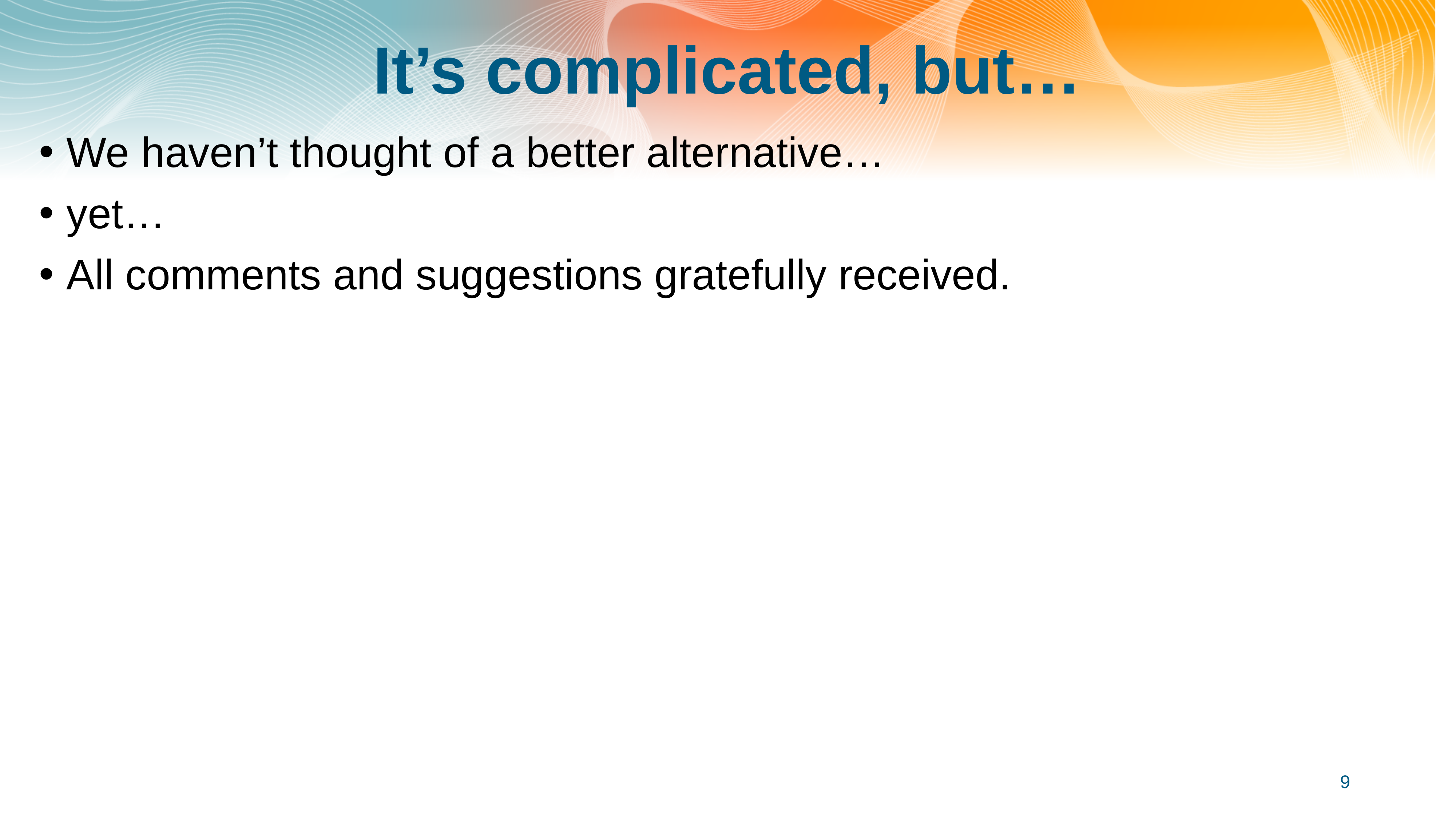

# It’s complicated, but…
We haven’t thought of a better alternative…
yet…
All comments and suggestions gratefully received.
9